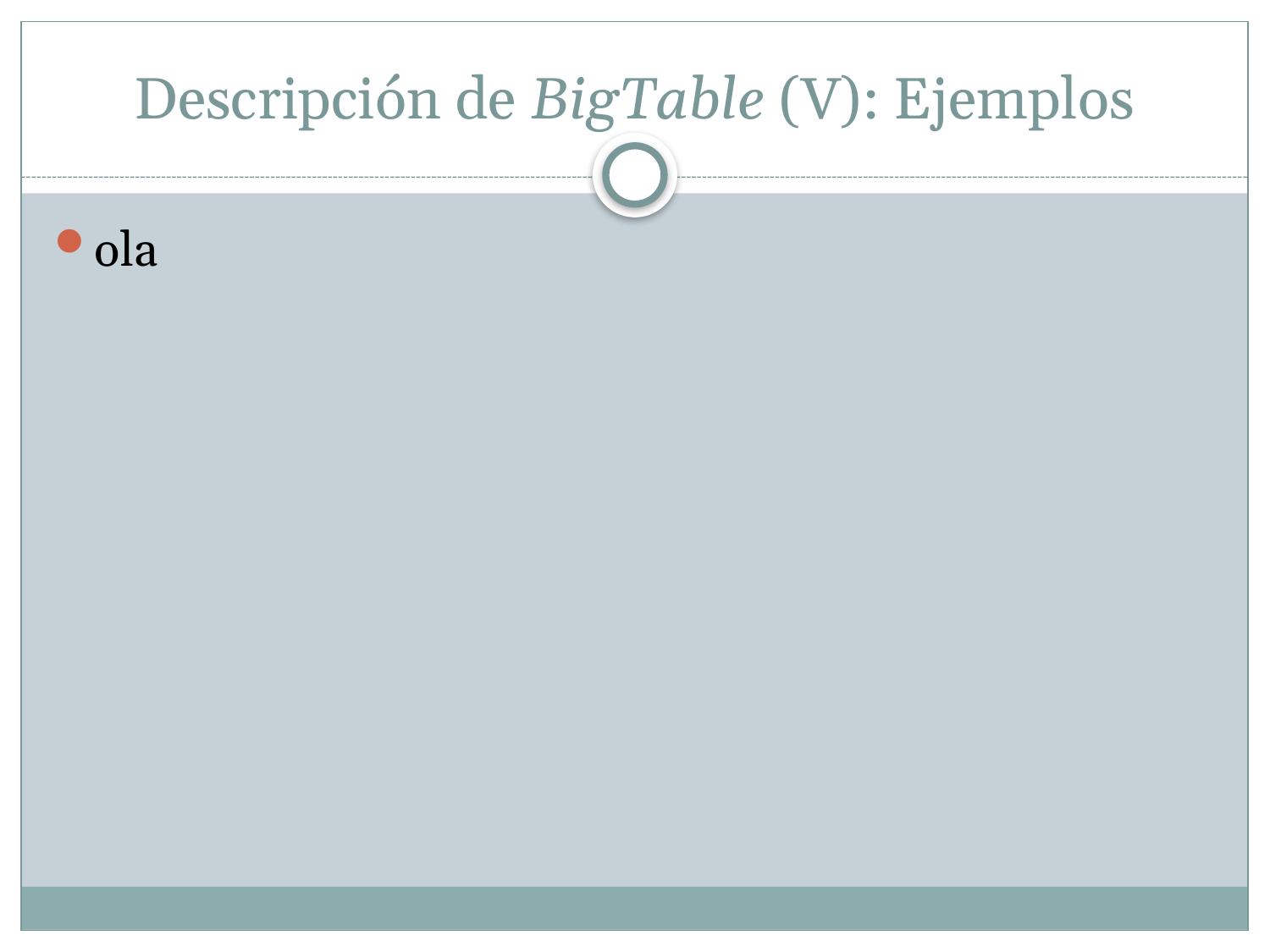

# Descripción de BigTable (V): Ejemplos
ola